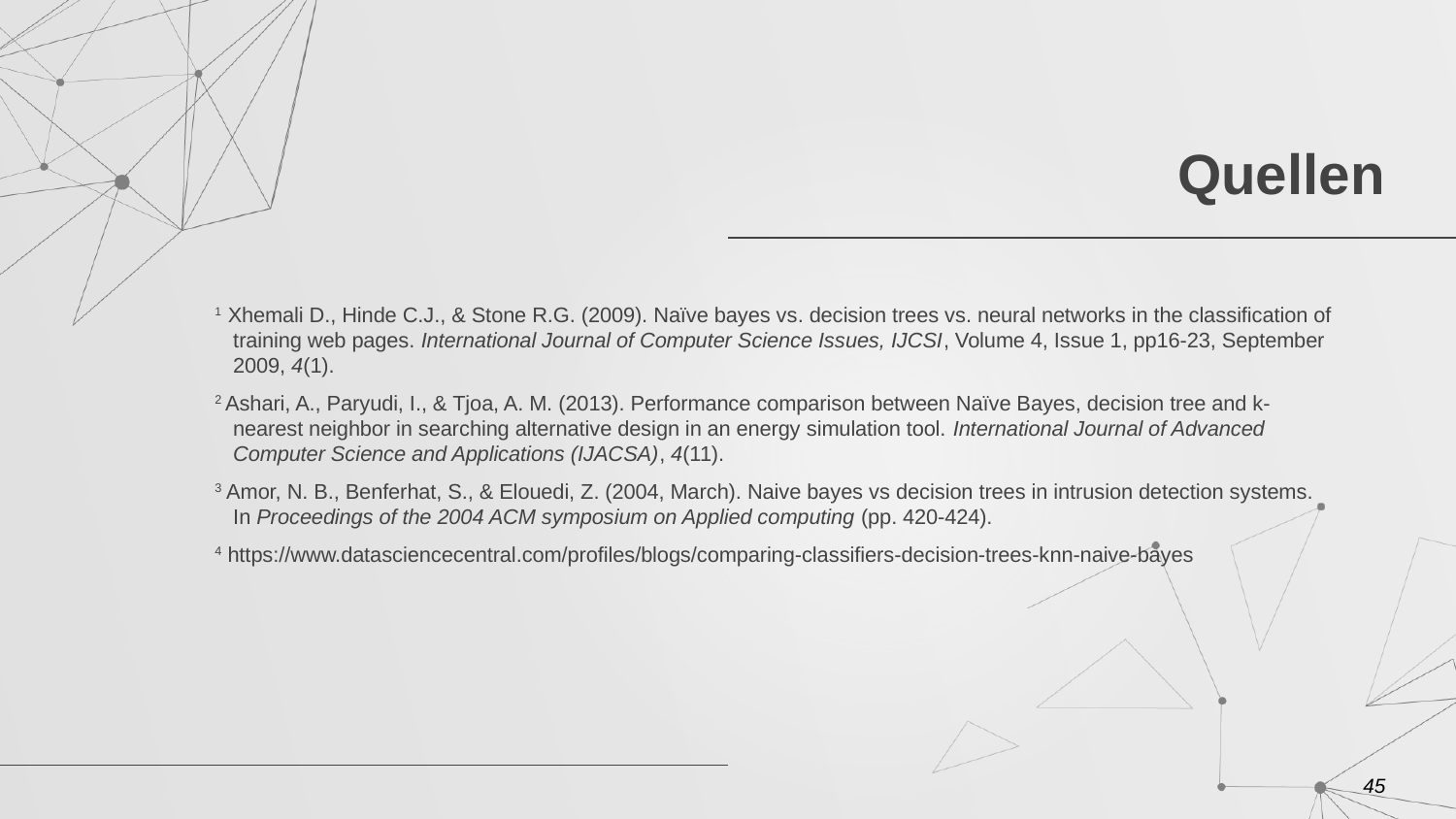

# Quellen
1  Xhemali D., Hinde C.J., & Stone R.G. (2009). Naïve bayes vs. decision trees vs. neural networks in the classification of training web pages. International Journal of Computer Science Issues, IJCSI, Volume 4, Issue 1, pp16-23, September 2009, 4(1).
2 Ashari, A., Paryudi, I., & Tjoa, A. M. (2013). Performance comparison between Naïve Bayes, decision tree and k-nearest neighbor in searching alternative design in an energy simulation tool. International Journal of Advanced Computer Science and Applications (IJACSA), 4(11).
3 Amor, N. B., Benferhat, S., & Elouedi, Z. (2004, March). Naive bayes vs decision trees in intrusion detection systems. In Proceedings of the 2004 ACM symposium on Applied computing (pp. 420-424).
4 https://www.datasciencecentral.com/profiles/blogs/comparing-classifiers-decision-trees-knn-naive-bayes